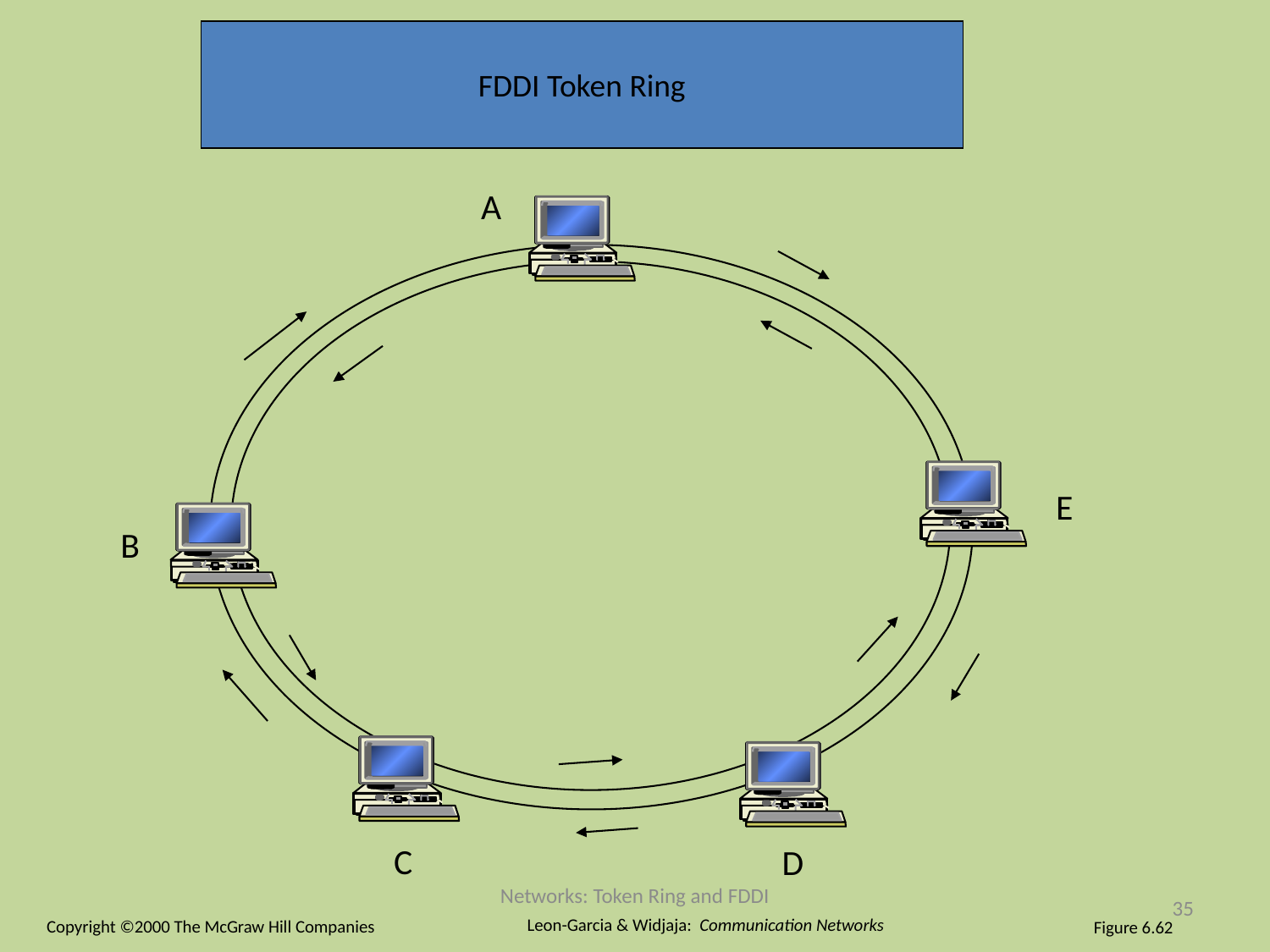

FDDI Token Ring
A

E

B

C
D
Networks: Token Ring and FDDI

35
Leon-Garcia & Widjaja:  Communication Networks
Copyright ©2000 The McGraw Hill Companies
Figure 6.62